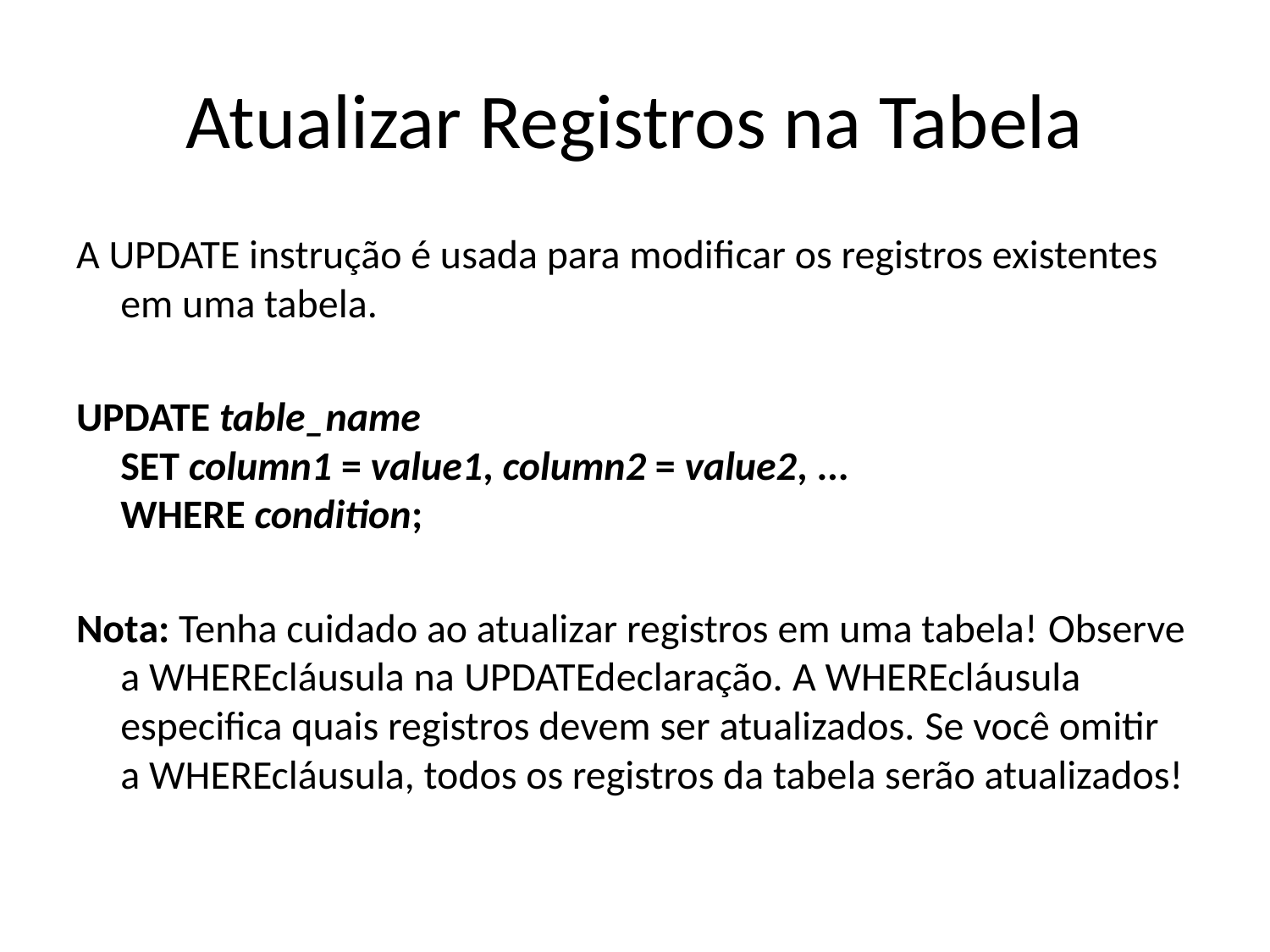

# Atualizar Registros na Tabela
A UPDATE instrução é usada para modificar os registros existentes em uma tabela.

UPDATE table_name
SET column1 = value1, column2 = value2, ...
WHERE condition;

Nota: Tenha cuidado ao atualizar registros em uma tabela! Observe a WHEREcláusula na UPDATEdeclaração. A WHEREcláusula especifica quais registros devem ser atualizados. Se você omitir a WHEREcláusula, todos os registros da tabela serão atualizados!